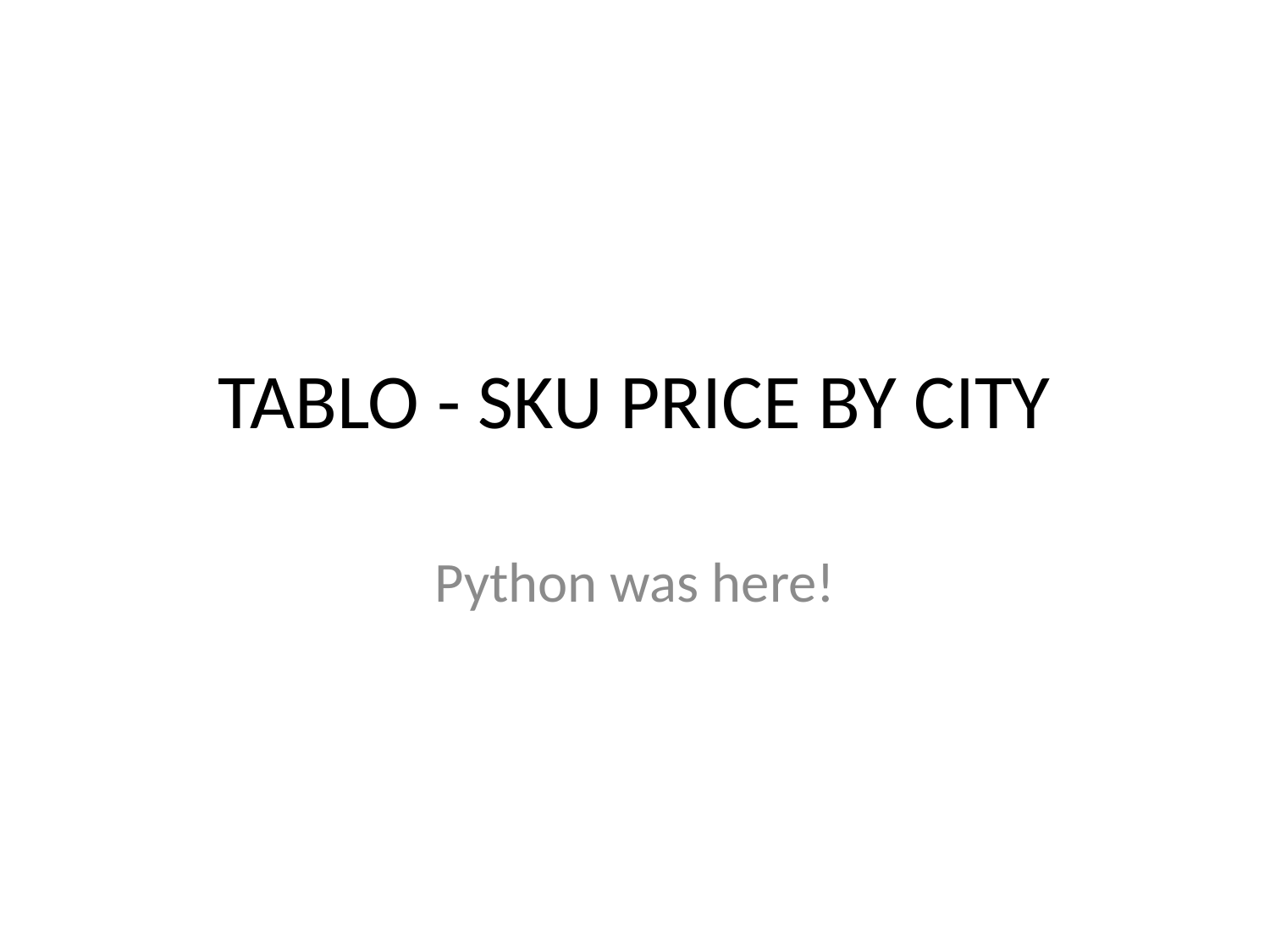

# TABLO - SKU PRICE BY CITY
Python was here!